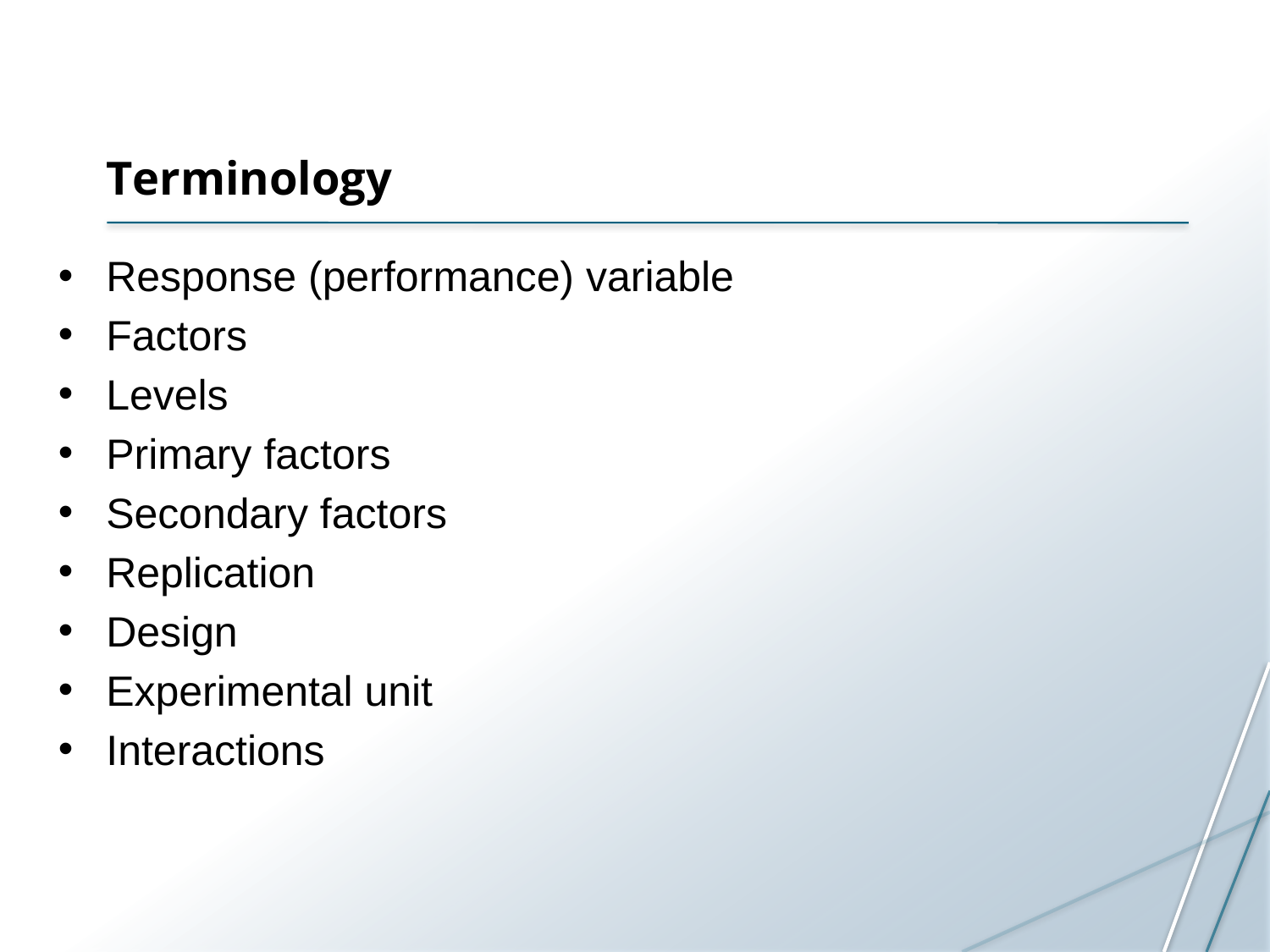

# Terminology
Response (performance) variable
Factors
Levels
Primary factors
Secondary factors
Replication
Design
Experimental unit
Interactions